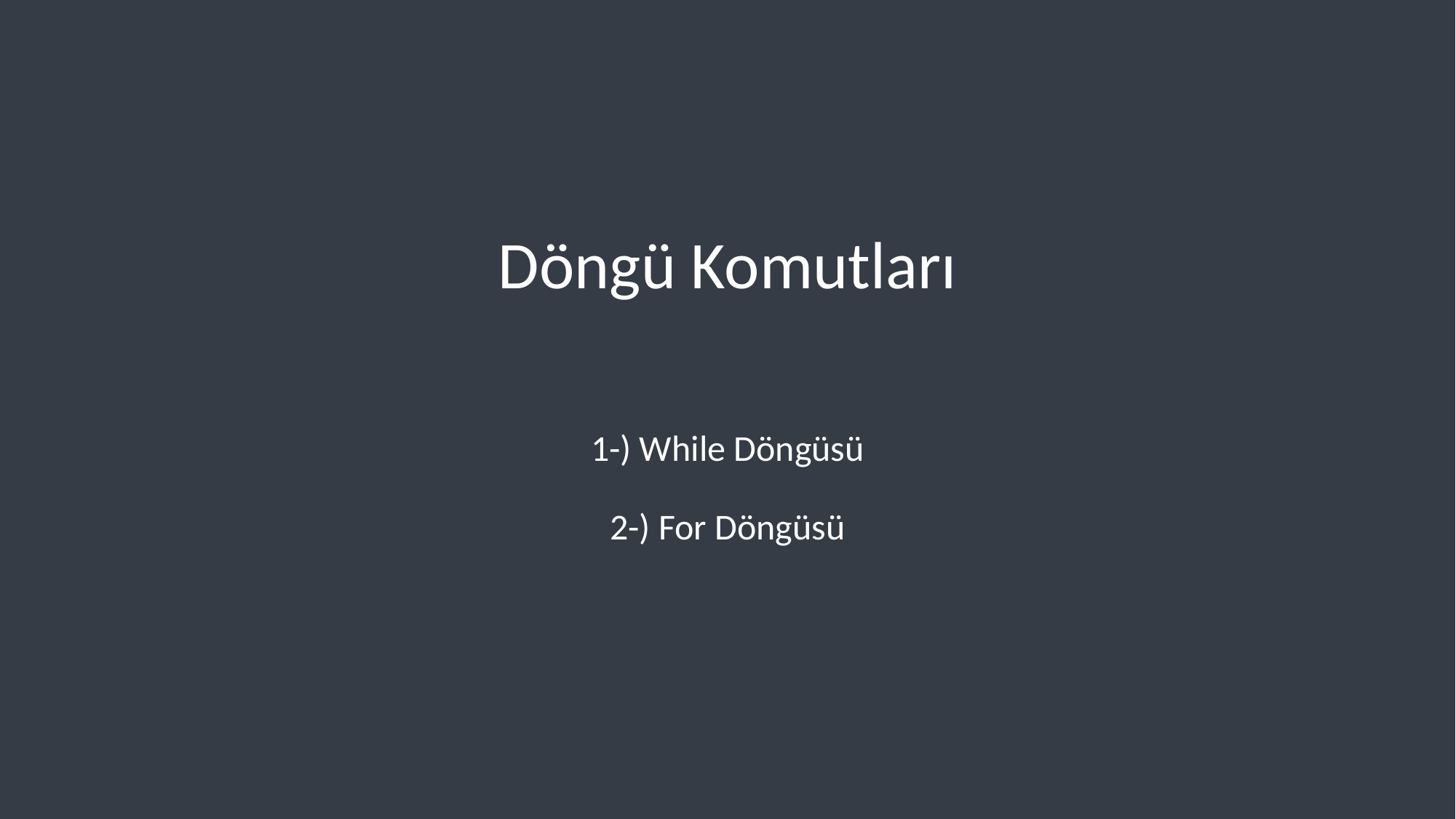

# Döngü Komutları
1-) While Döngüsü

2-) For Döngüsü